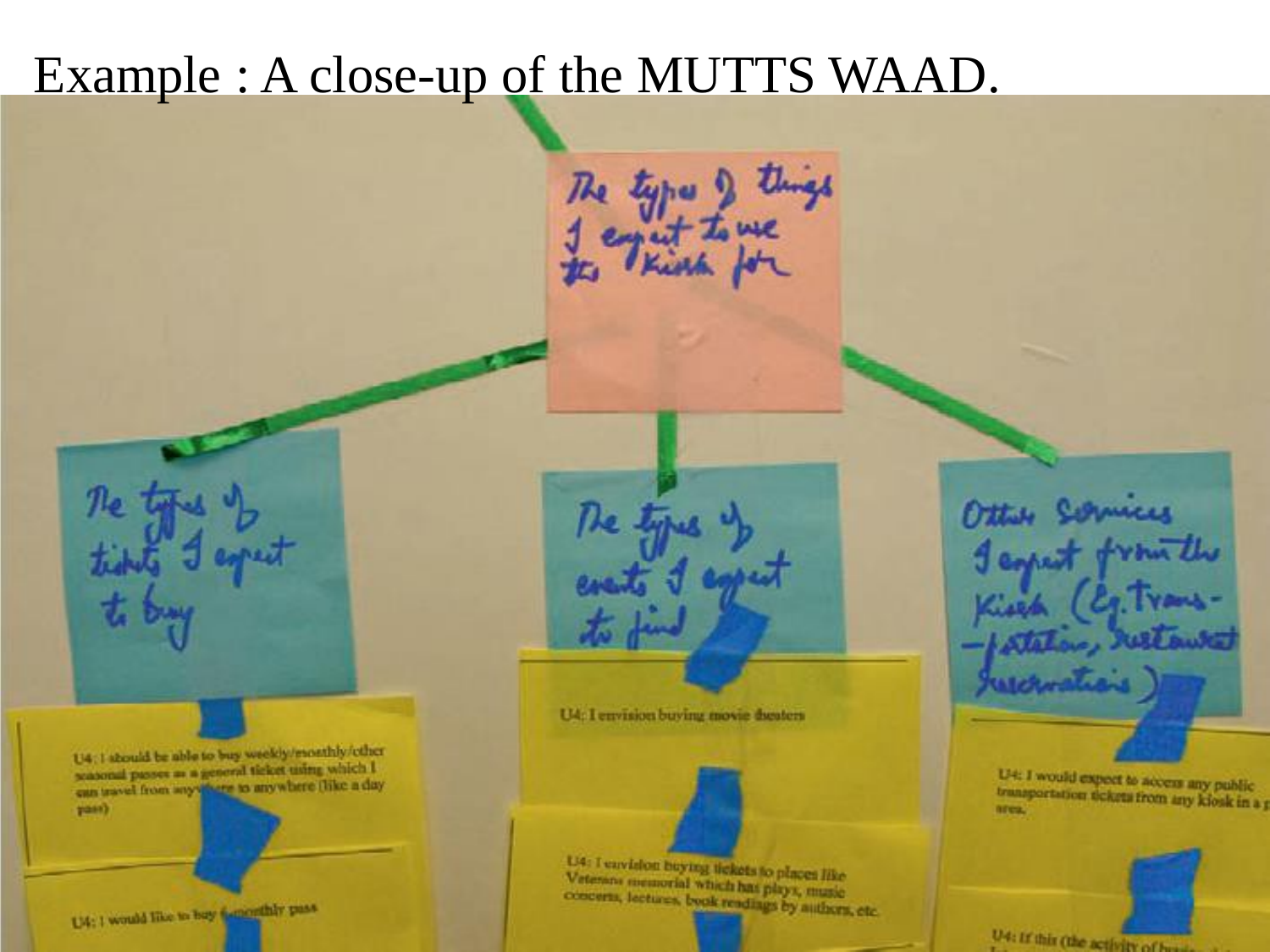

Example
:
A
close-up
of
the
MUTTS WAAD.